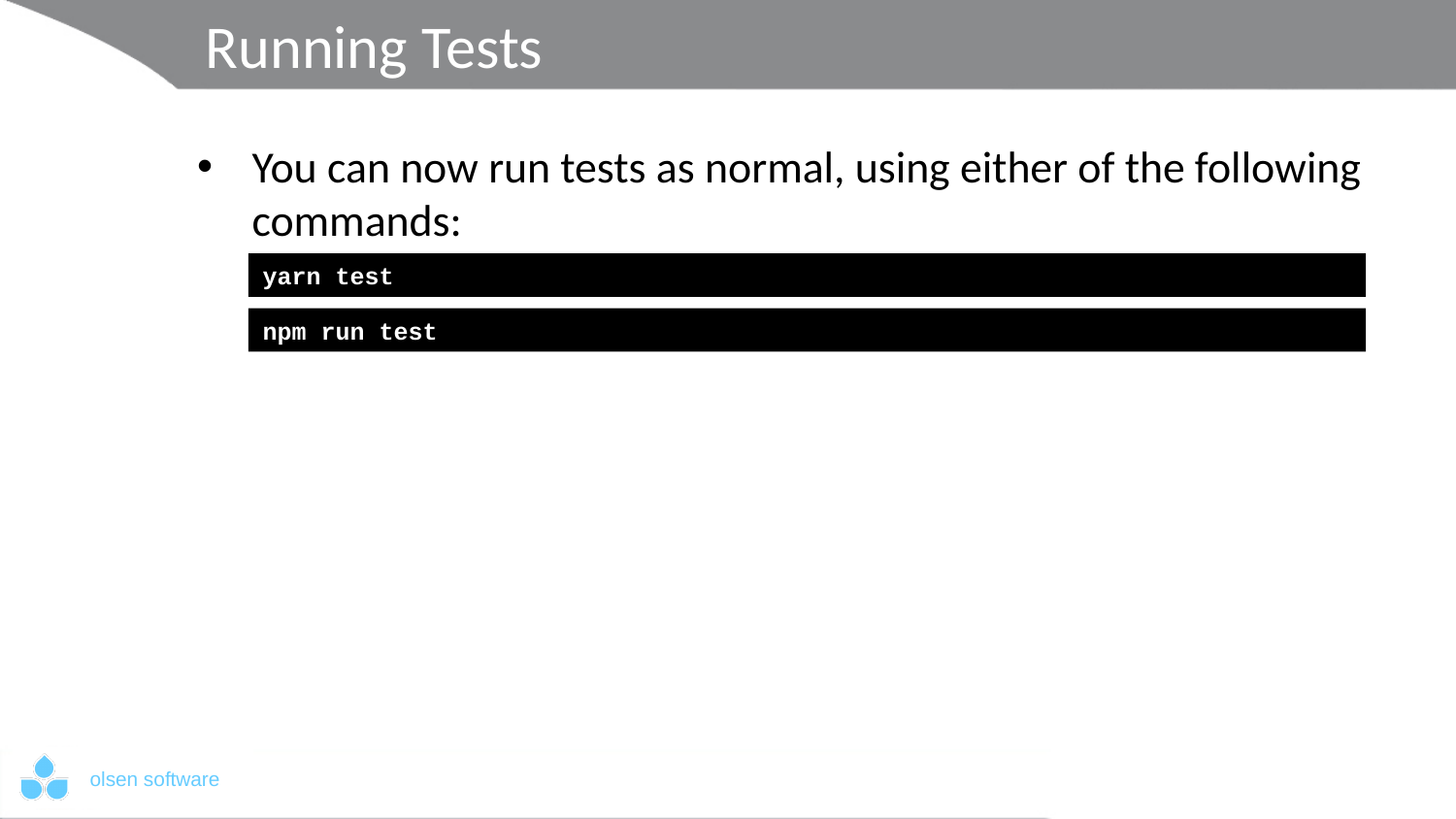

# Running Tests
You can now run tests as normal, using either of the following commands:
yarn test
npm run test